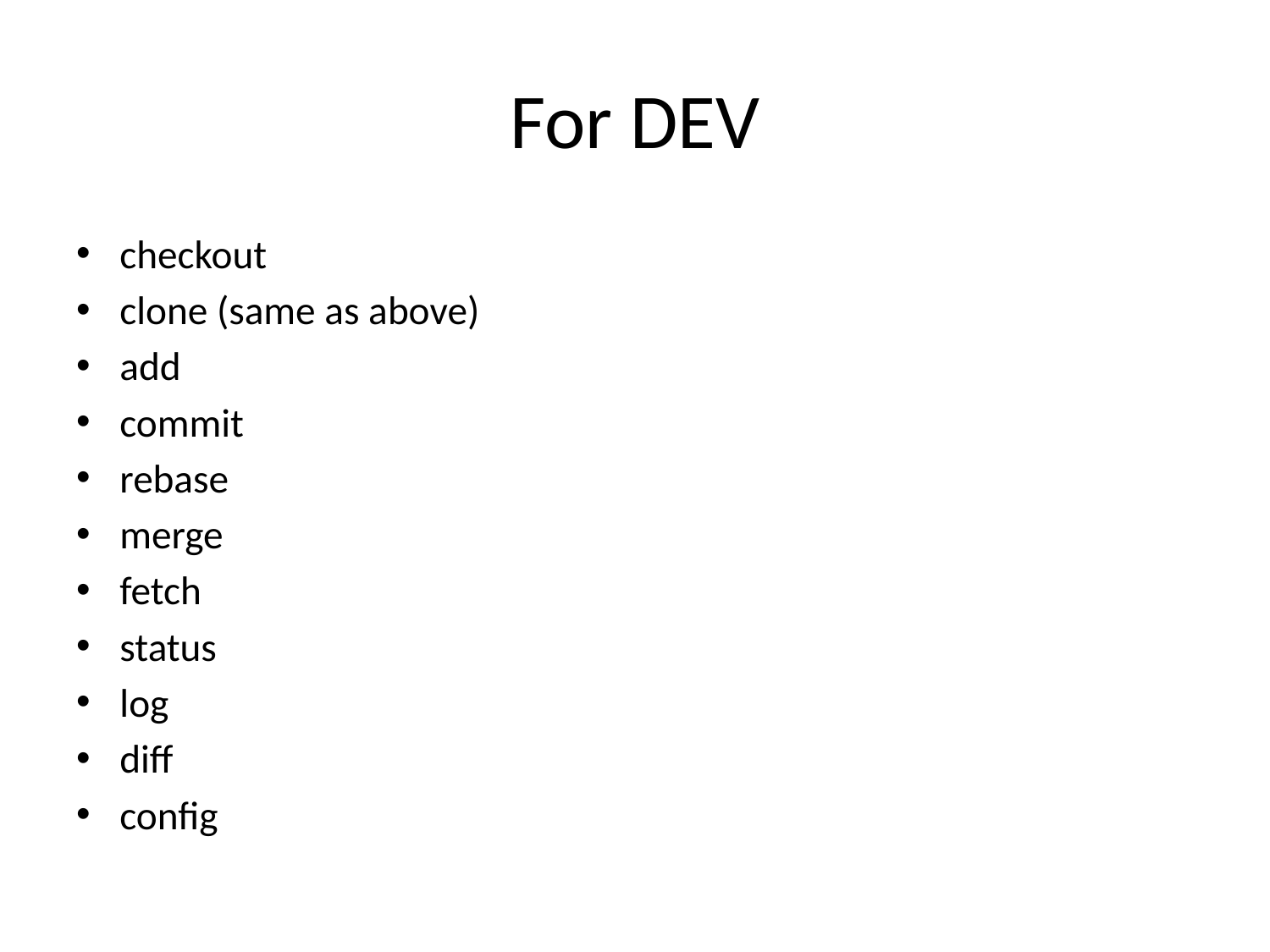

# For DEV
checkout
clone (same as above)
add
commit
rebase
merge
fetch
status
log
diff
config